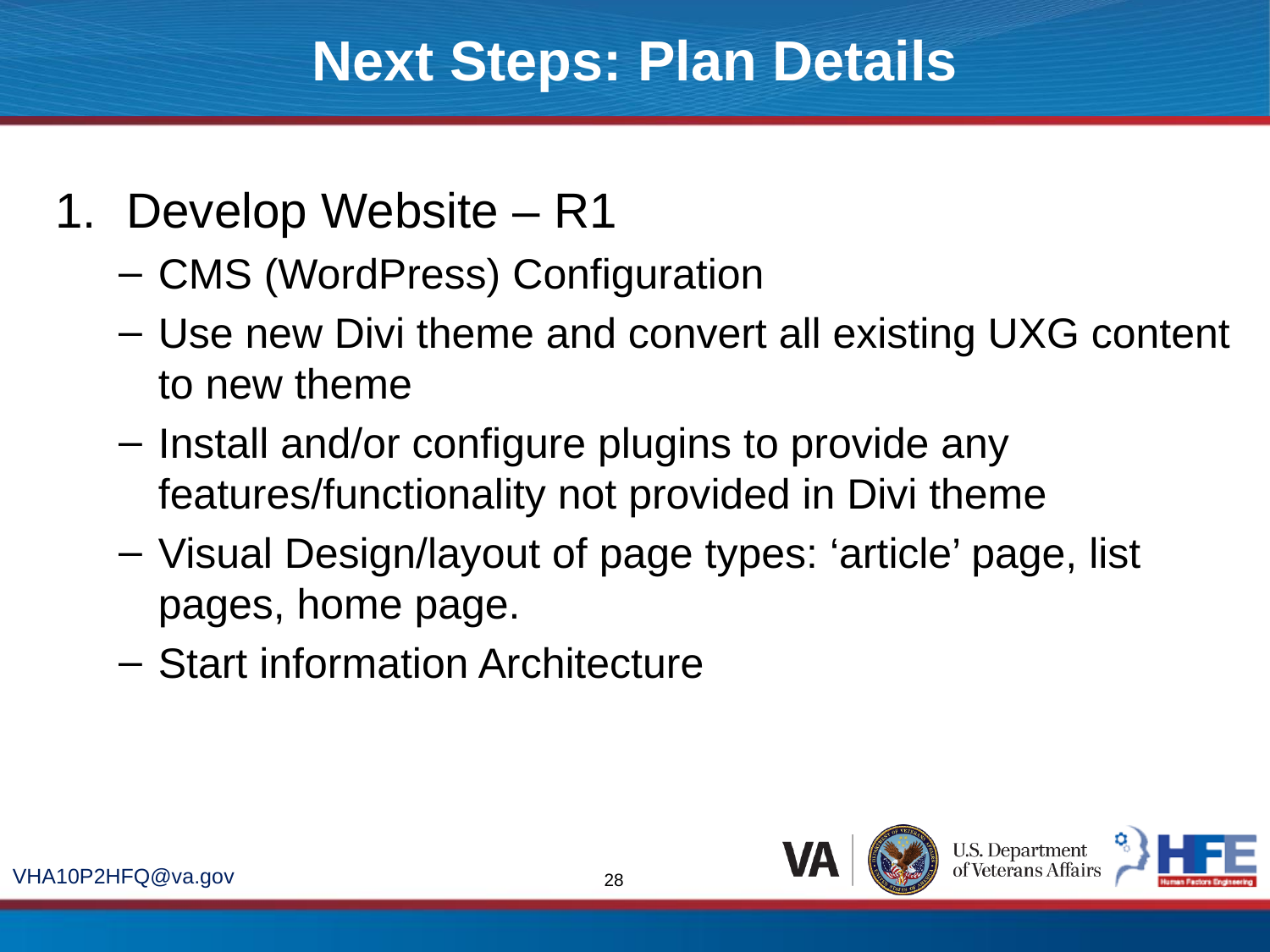

Next Steps: Plan Details
Develop Website – R1
CMS (WordPress) Configuration
Use new Divi theme and convert all existing UXG content to new theme
Install and/or configure plugins to provide any features/functionality not provided in Divi theme
Visual Design/layout of page types: ‘article’ page, list pages, home page.
Start information Architecture